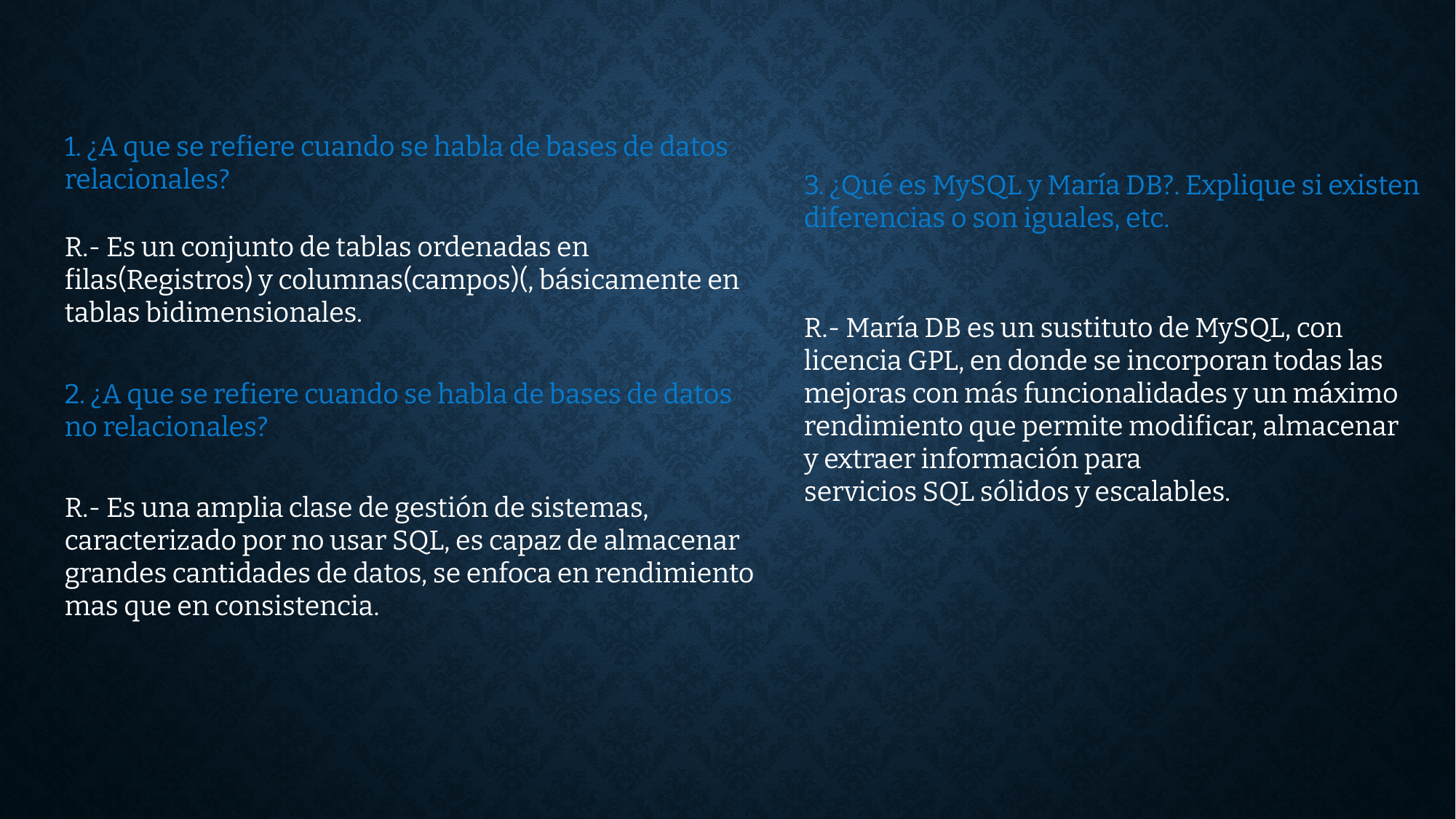

1. ¿A que se refiere cuando se habla de bases de datos relacionales?
3. ¿Qué es MySQL y María DB?. Explique si existen diferencias o son iguales, etc.
R.- Es un conjunto de tablas ordenadas en filas(Registros) y columnas(campos)(, básicamente en tablas bidimensionales.
R.- María DB es un sustituto de MySQL, con licencia GPL, en donde se incorporan todas las mejoras con más funcionalidades y un máximo rendimiento que permite modificar, almacenar y extraer información para servicios SQL sólidos y escalables.
2. ¿A que se refiere cuando se habla de bases de datos no relacionales?
R.- Es una amplia clase de gestión de sistemas, caracterizado por no usar SQL, es capaz de almacenar grandes cantidades de datos, se enfoca en rendimiento mas que en consistencia.